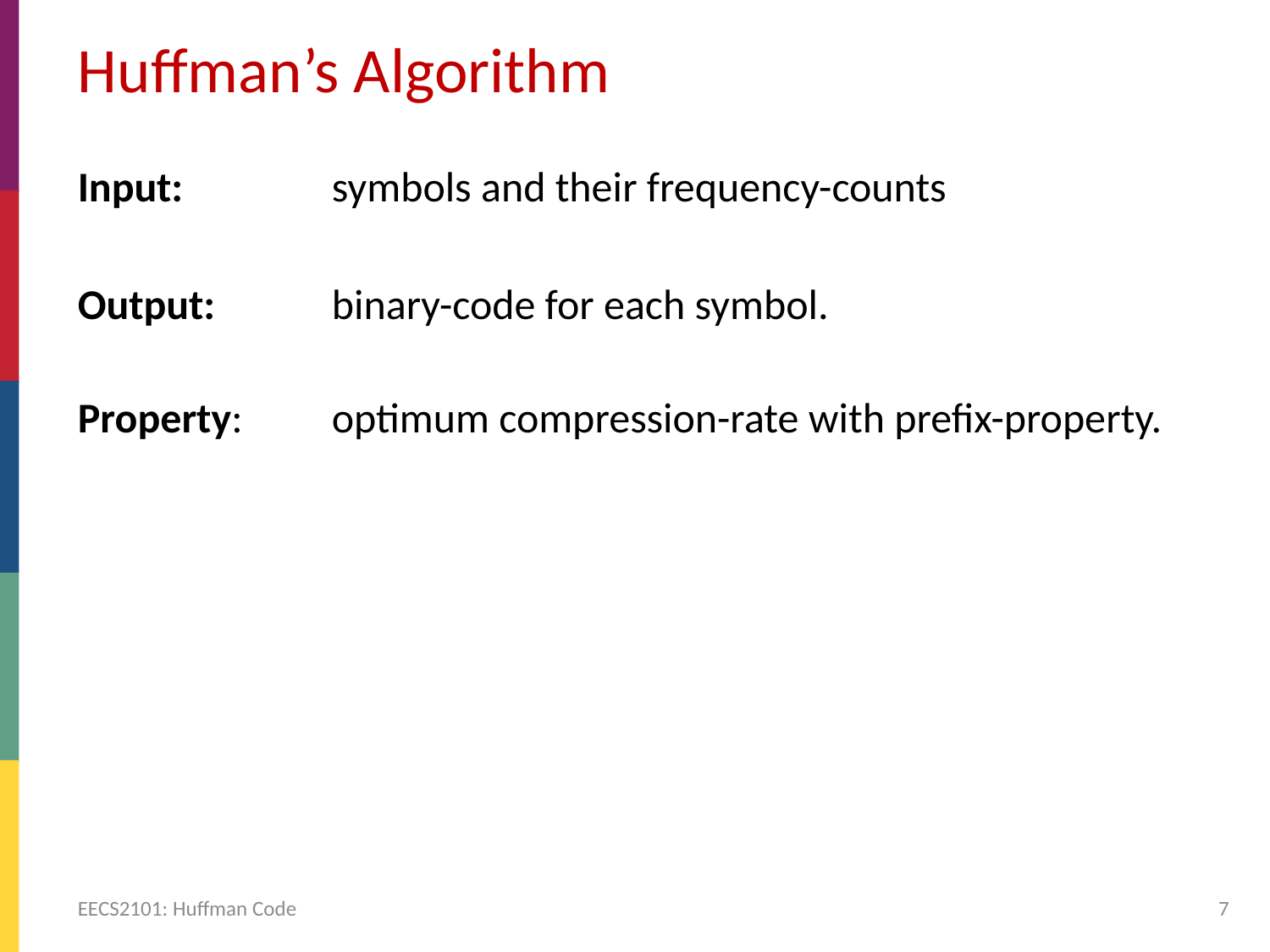

# Huffman’s Algorithm
Input:   	symbols and their frequency-counts
Output: 	binary-code for each symbol.
Property: 	optimum compression-rate with prefix-property.
EECS2101: Huffman Code
7